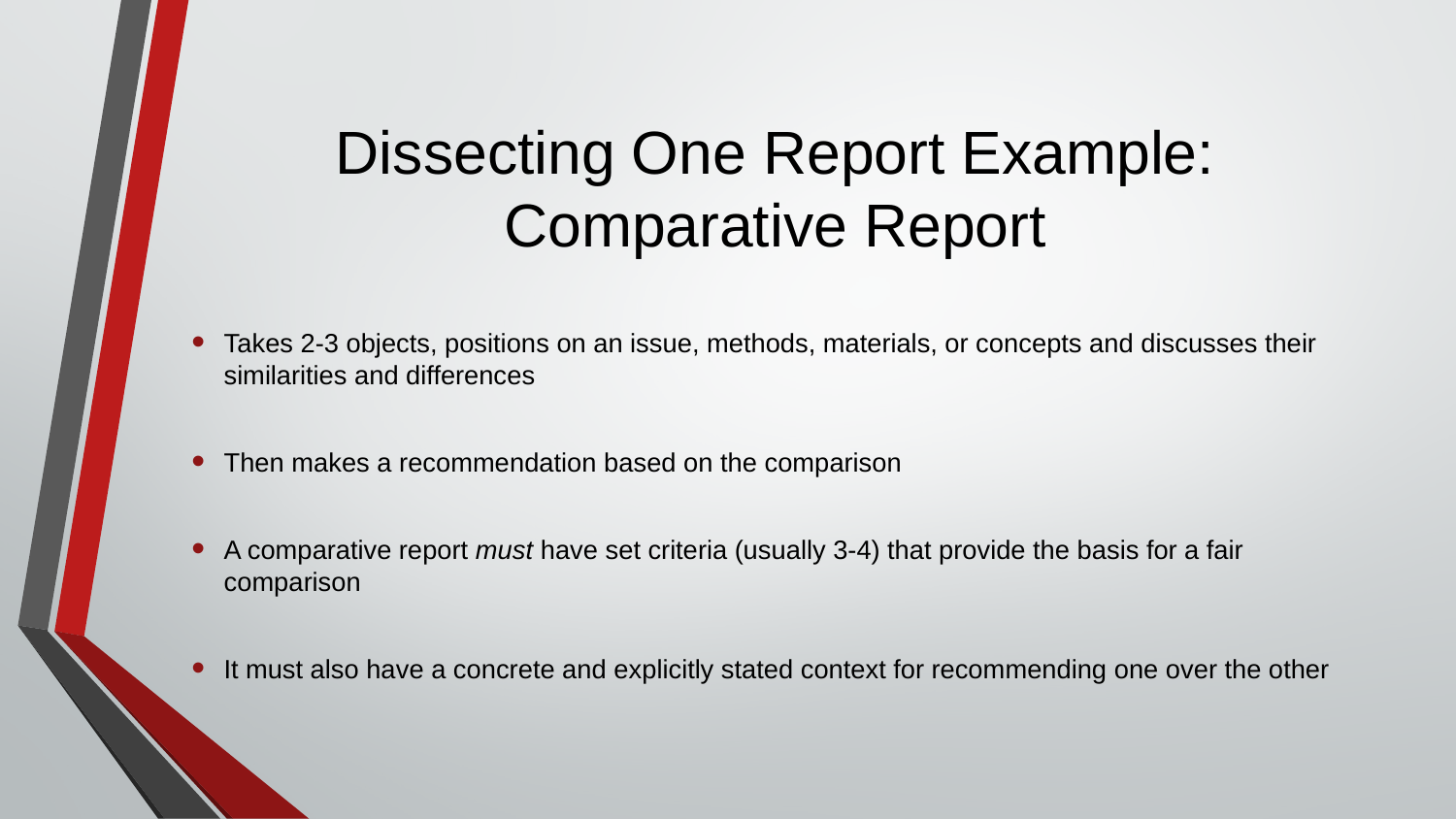

# Dissecting One Report Example: Comparative Report
Takes 2-3 objects, positions on an issue, methods, materials, or concepts and discusses their similarities and differences

Then makes a recommendation based on the comparison

A comparative report must have set criteria (usually 3-4) that provide the basis for a fair comparison

It must also have a concrete and explicitly stated context for recommending one over the other